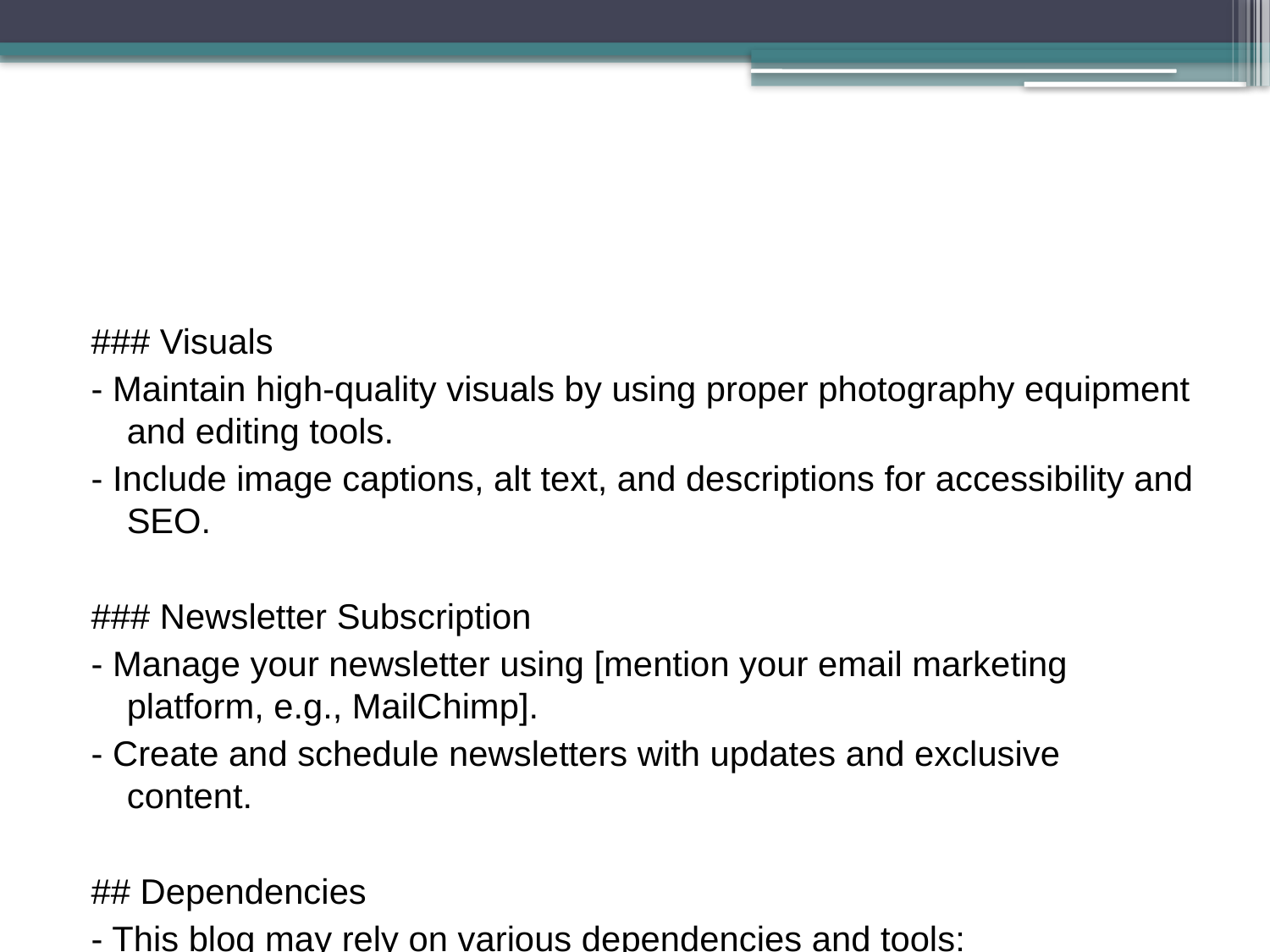

#
### Visuals
- Maintain high-quality visuals by using proper photography equipment and editing tools.
- Include image captions, alt text, and descriptions for accessibility and SEO.

### Newsletter Subscription
- Manage your newsletter using [mention your email marketing platform, e.g., MailChimp].
- Create and schedule newsletters with updates and exclusive content.

## Dependencies
- This blog may rely on various dependencies and tools: